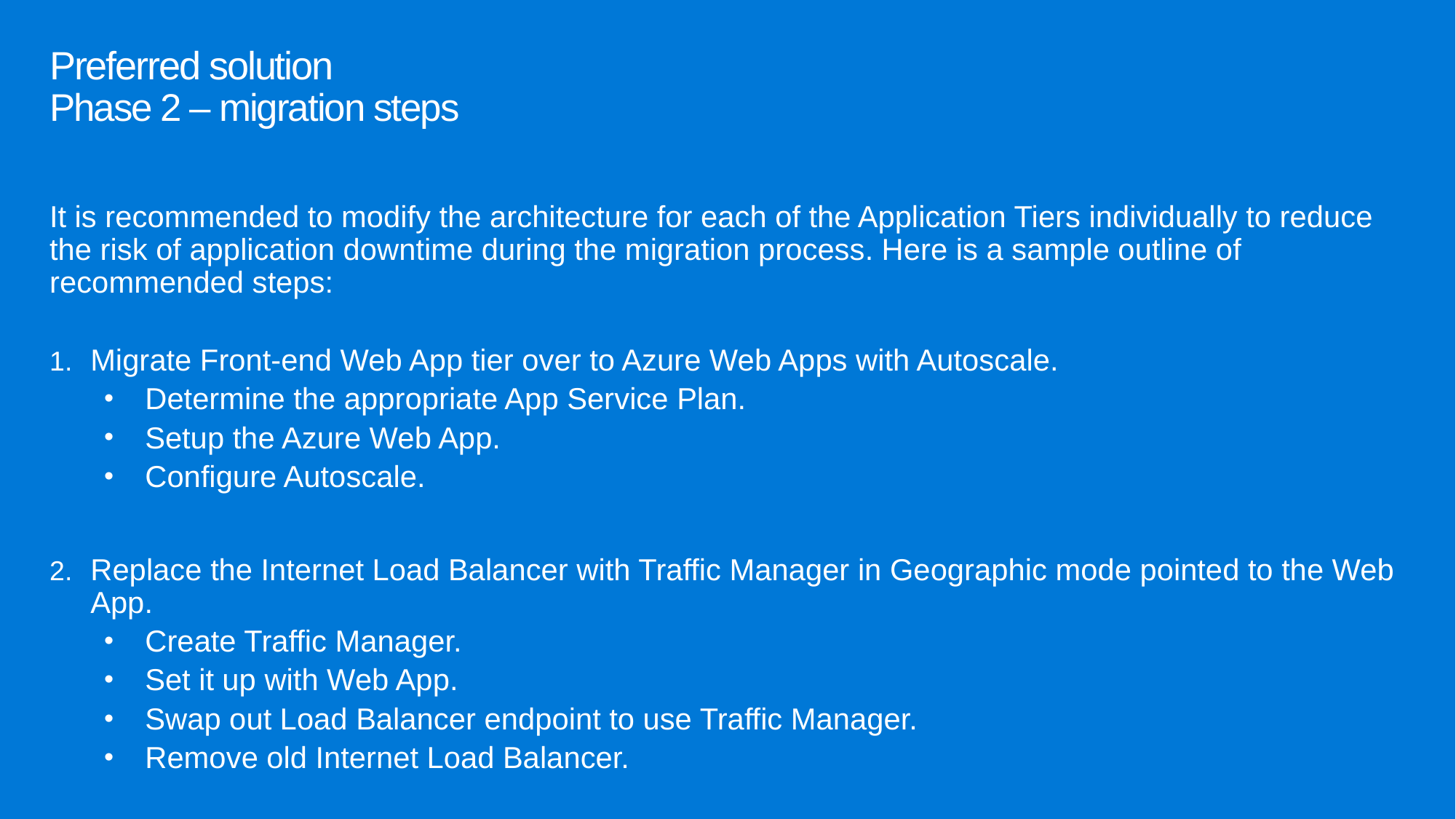

# Preferred solution Phase 2 – migration steps
It is recommended to modify the architecture for each of the Application Tiers individually to reduce the risk of application downtime during the migration process. Here is a sample outline of recommended steps:

Migrate Front-end Web App tier over to Azure Web Apps with Autoscale.
Determine the appropriate App Service Plan.
Setup the Azure Web App.
Configure Autoscale.

Replace the Internet Load Balancer with Traffic Manager in Geographic mode pointed to the Web App.
Create Traffic Manager.
Set it up with Web App.
Swap out Load Balancer endpoint to use Traffic Manager.
Remove old Internet Load Balancer.